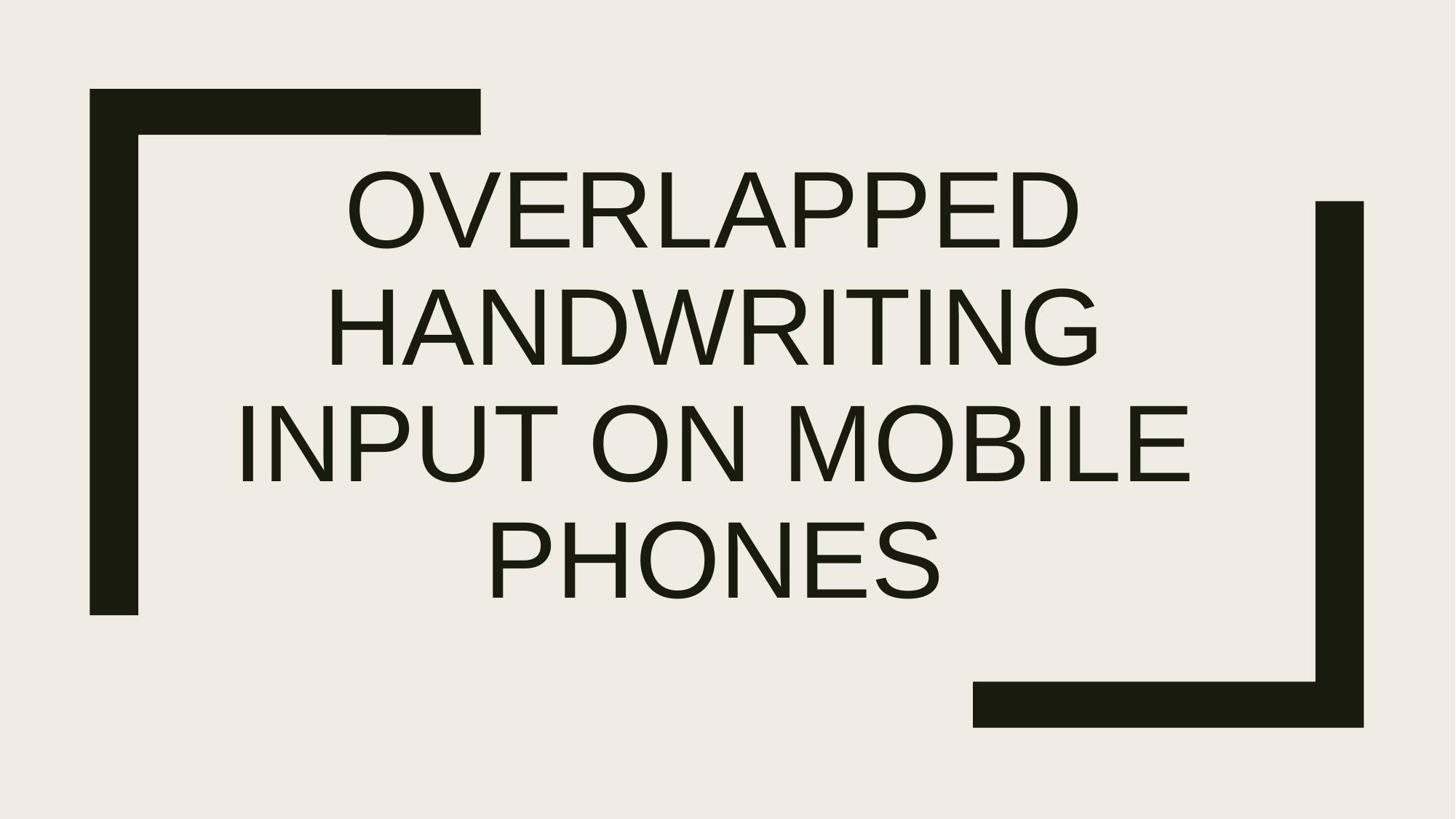

# Overlapped handwriting input on mobile phones